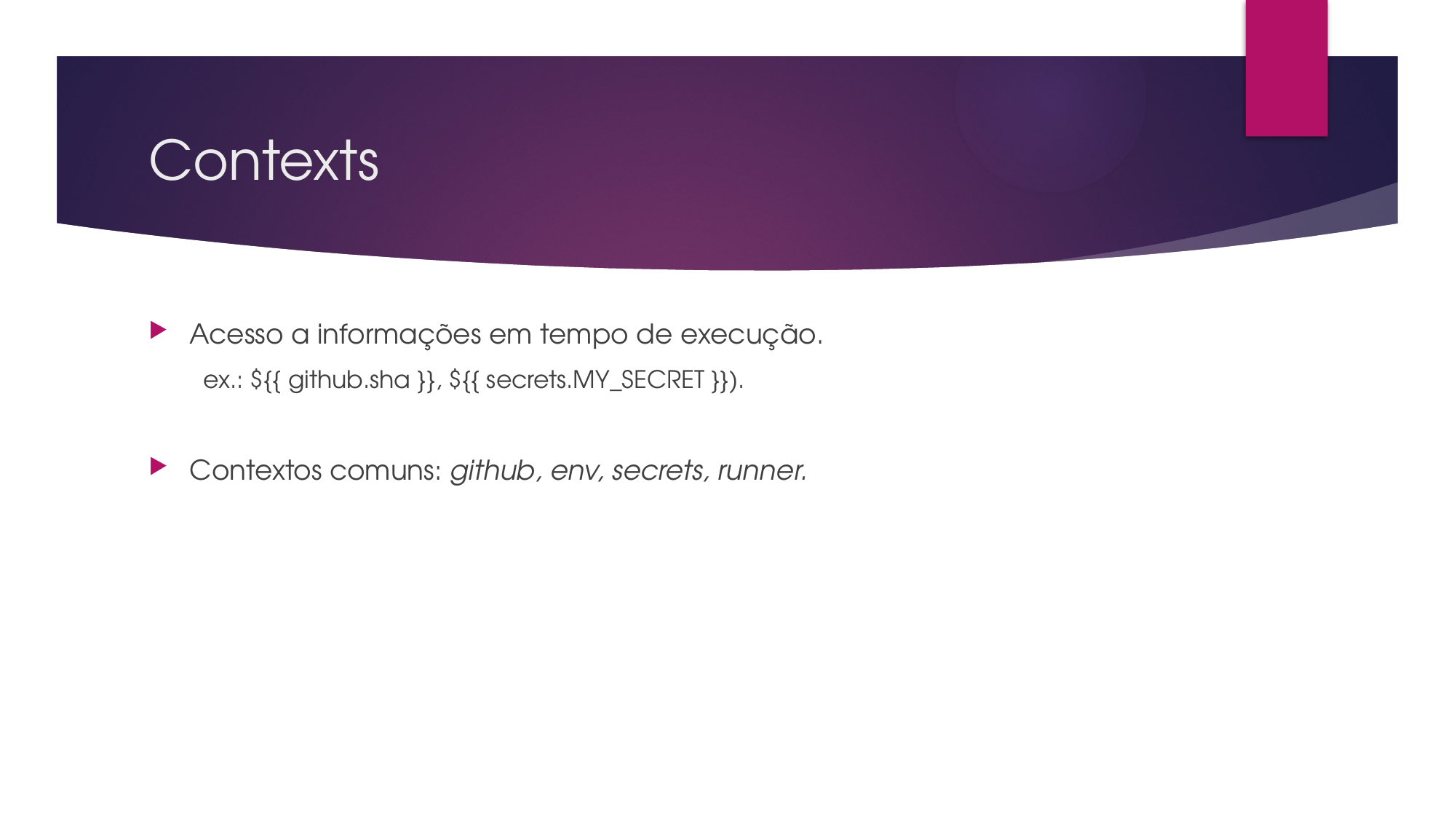

# Contexts
Acesso a informações em tempo de execução.
ex.: ${{ github.sha }}, ${{ secrets.MY_SECRET }}).

Contextos comuns: github, env, secrets, runner.